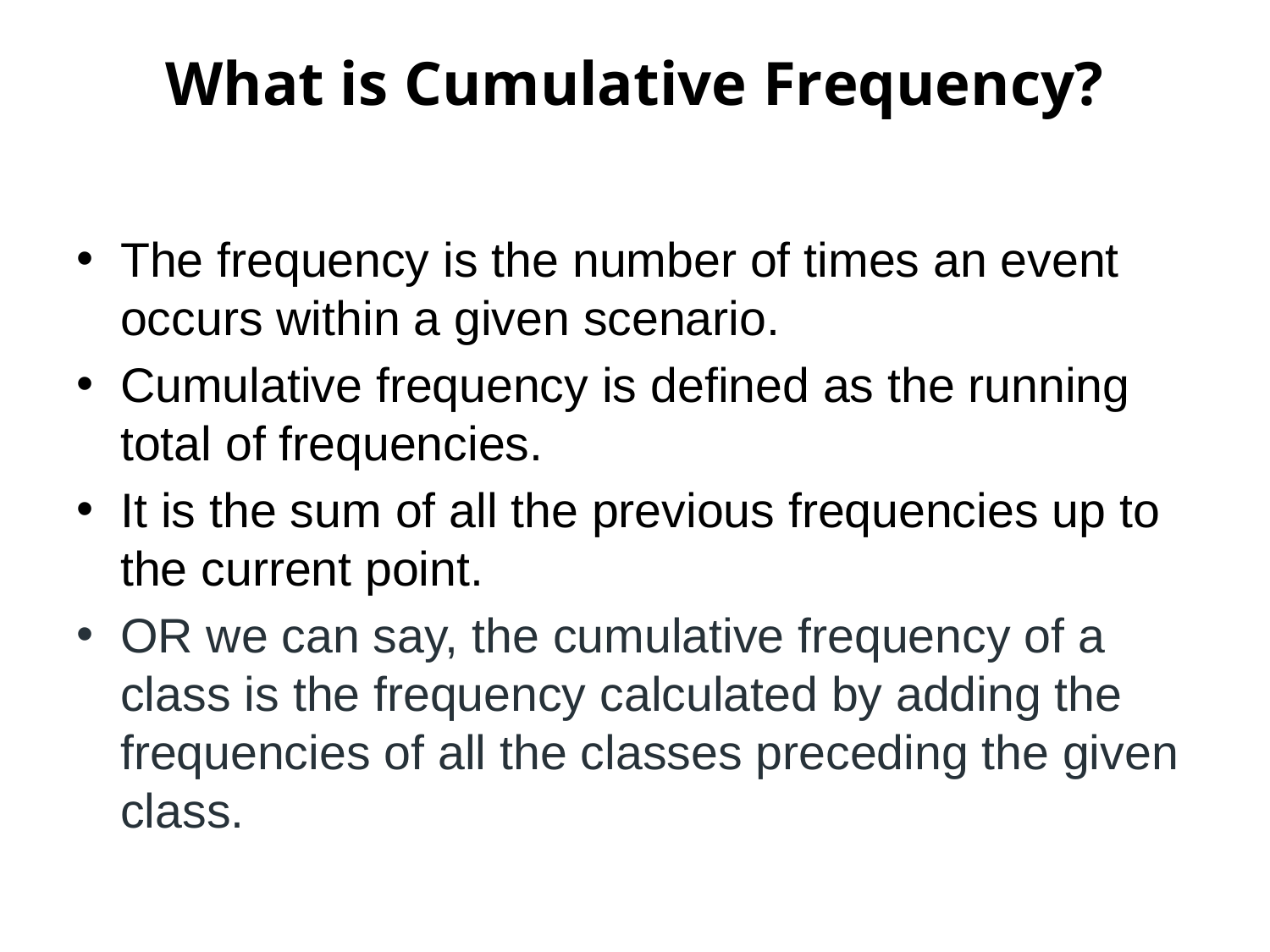

# What is Cumulative Frequency?
The frequency is the number of times an event occurs within a given scenario.
Cumulative frequency is defined as the running total of frequencies.
It is the sum of all the previous frequencies up to the current point.
OR we can say, the cumulative frequency of a class is the frequency calculated by adding the frequencies of all the classes preceding the given class.